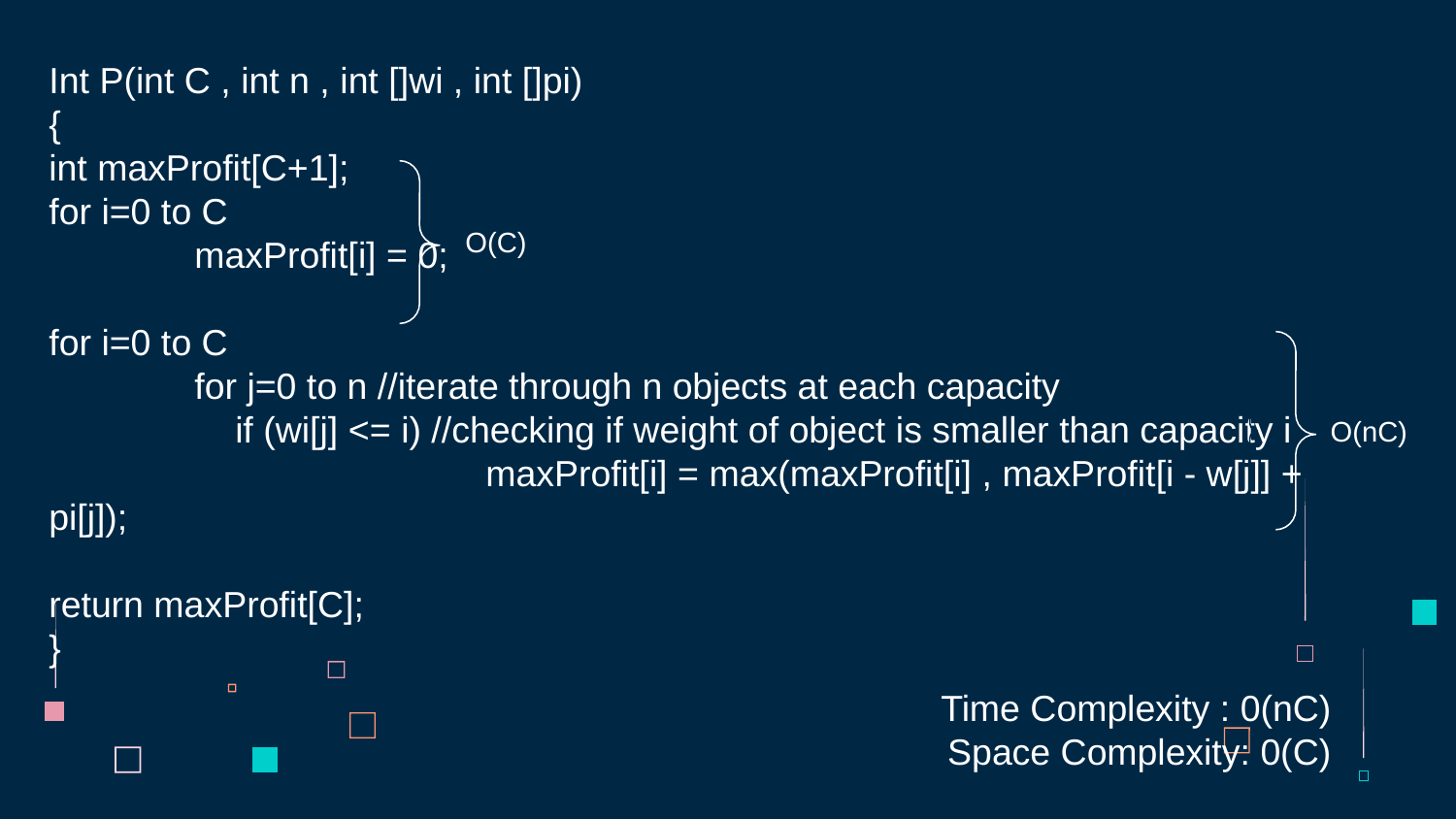

Int P(int C , int n , int []wi , int []pi)
{
int maxProfit[C+1];
for i=0 to C
	maxProfit[i] = 0;

for i=0 to C
	for j=0 to n //iterate through n objects at each capacity
	    if (wi[j] <= i) //checking if weight of object is smaller than capacity i
			maxProfit[i] = max(maxProfit[i] , maxProfit[i - w[j]] + pi[j]);

return maxProfit[C];
}

O(C)

O(nC)
Time Complexity : 0(nC)
Space Complexity: 0(C)